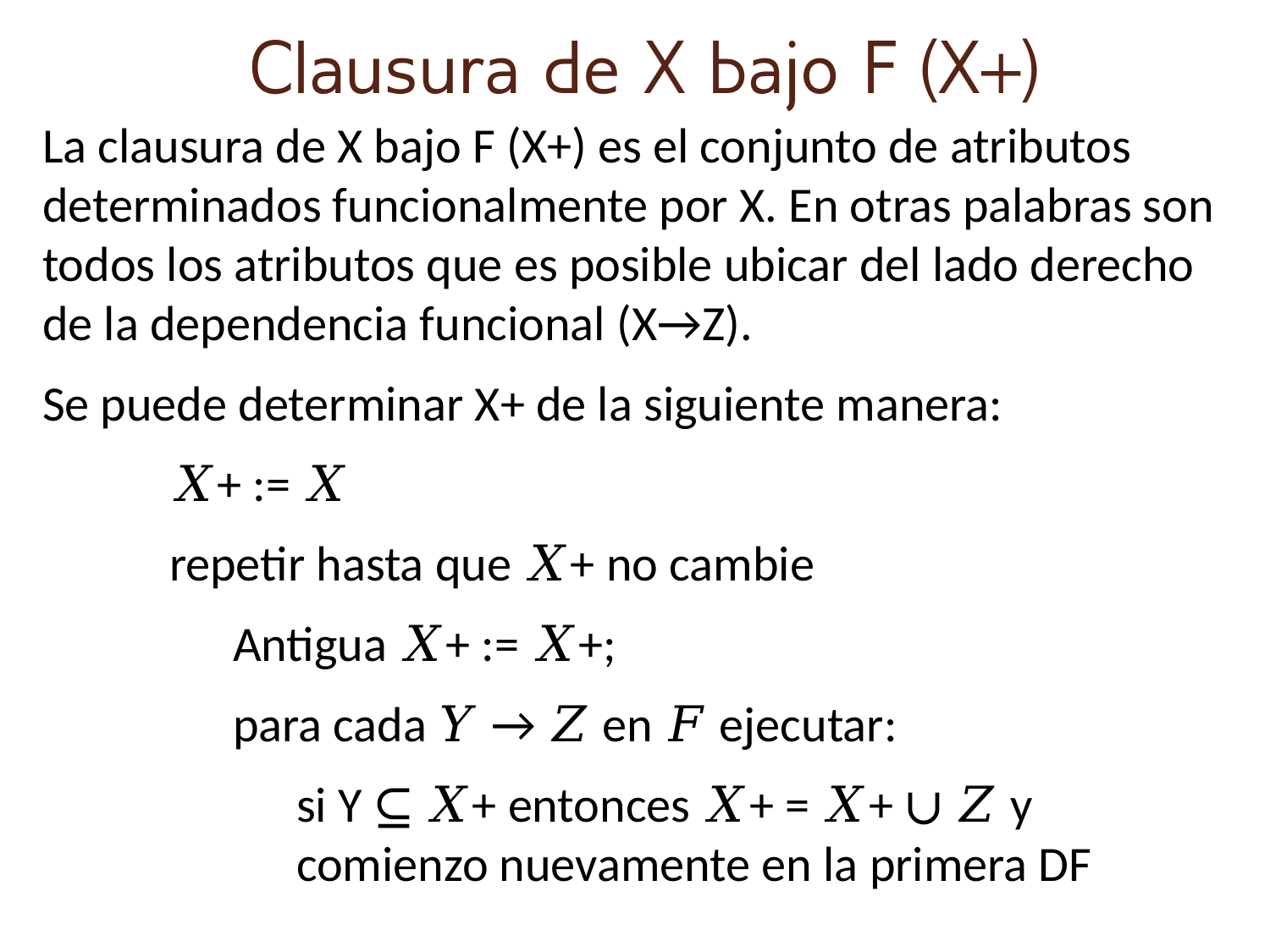

Clausura de X bajo F (X+)
La clausura de X bajo F (X+) es el conjunto de atributos determinados funcionalmente por X. En otras palabras son todos los atributos que es posible ubicar del lado derecho de la dependencia funcional (X→Z).
Se puede determinar X+ de la siguiente manera:
𝑋+ := 𝑋
repetir hasta que 𝑋+ no cambie
Antigua 𝑋+ := 𝑋+;
para cada 𝑌 → 𝑍 en 𝐹 ejecutar:
si Y ⊆ 𝑋+ entonces 𝑋+ = 𝑋+ ∪ 𝑍 y comienzo nuevamente en la primera DF